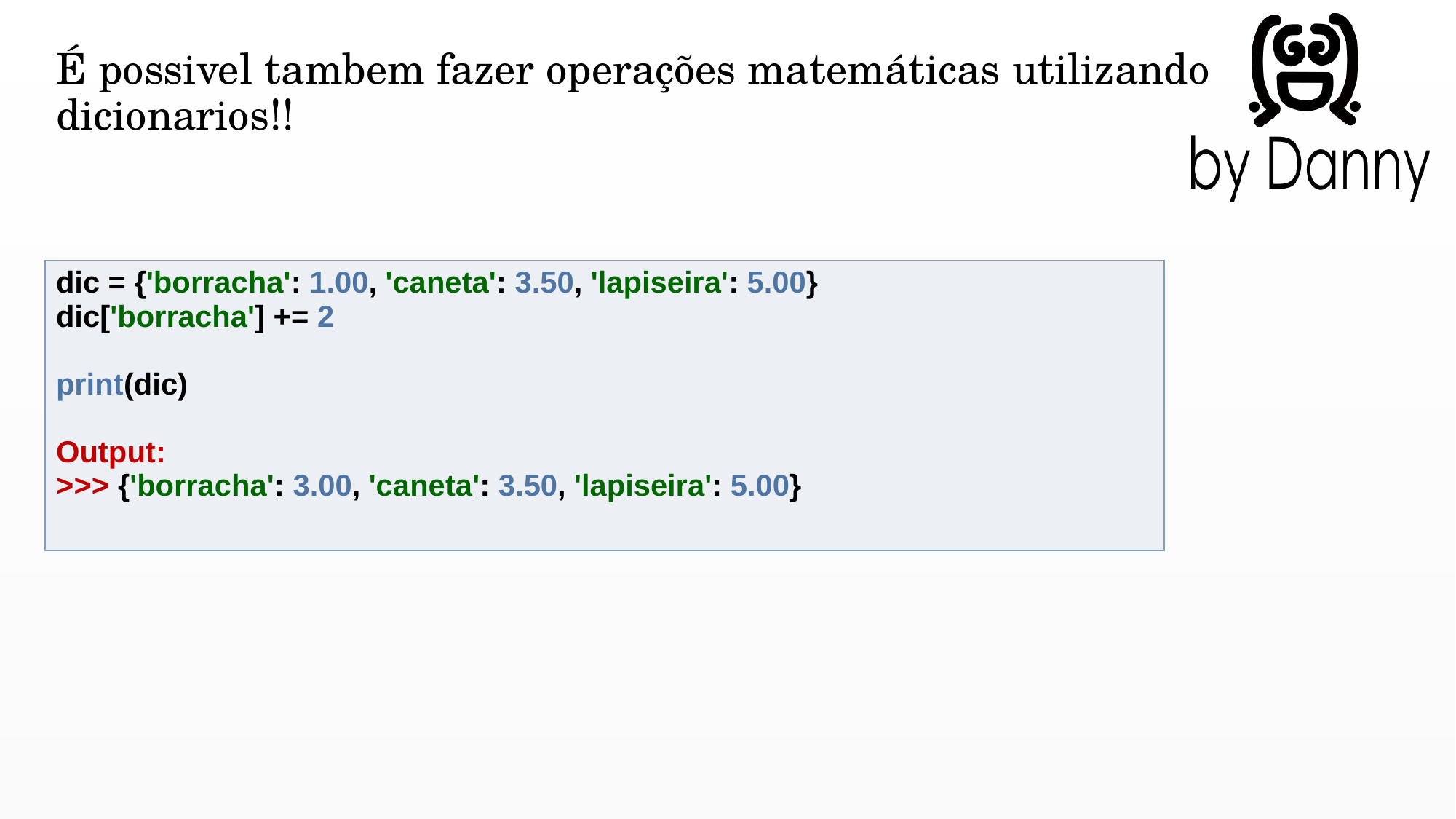

É possivel tambem fazer operações matemáticas utilizando dicionarios!!

| dic = {'borracha': 1.00, 'caneta': 3.50, 'lapiseira': 5.00} dic['borracha'] += 2 print(dic) Output: >>> {'borracha': 3.00, 'caneta': 3.50, 'lapiseira': 5.00} |
| --- |